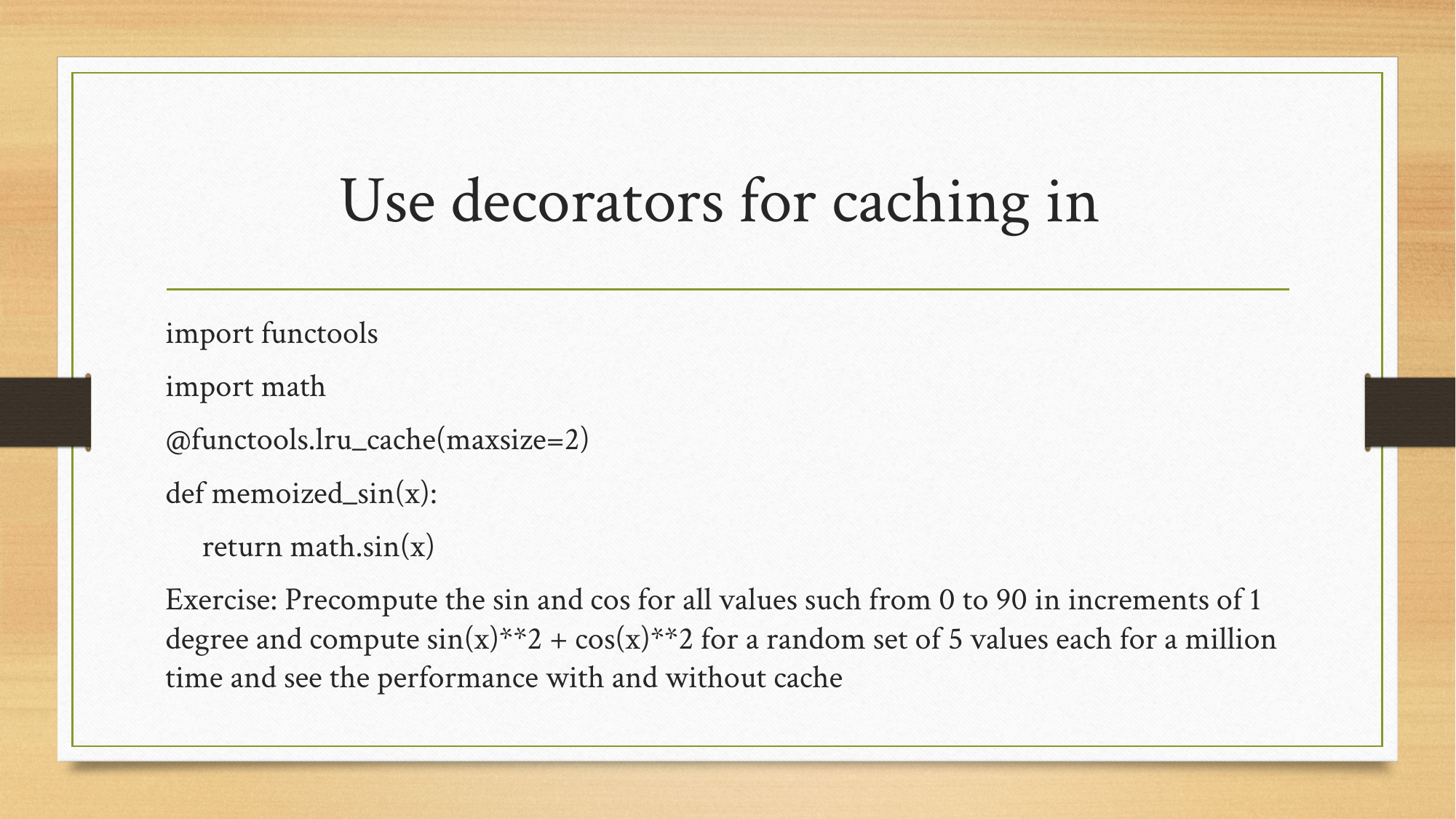

# Use decorators for caching in
import functools
import math
@functools.lru_cache(maxsize=2)
def memoized_sin(x):
     return math.sin(x)
Exercise: Precompute the sin and cos for all values such from 0 to 90 in increments of 1 degree and compute sin(x)**2 + cos(x)**2 for a random set of 5 values each for a million time and see the performance with and without cache